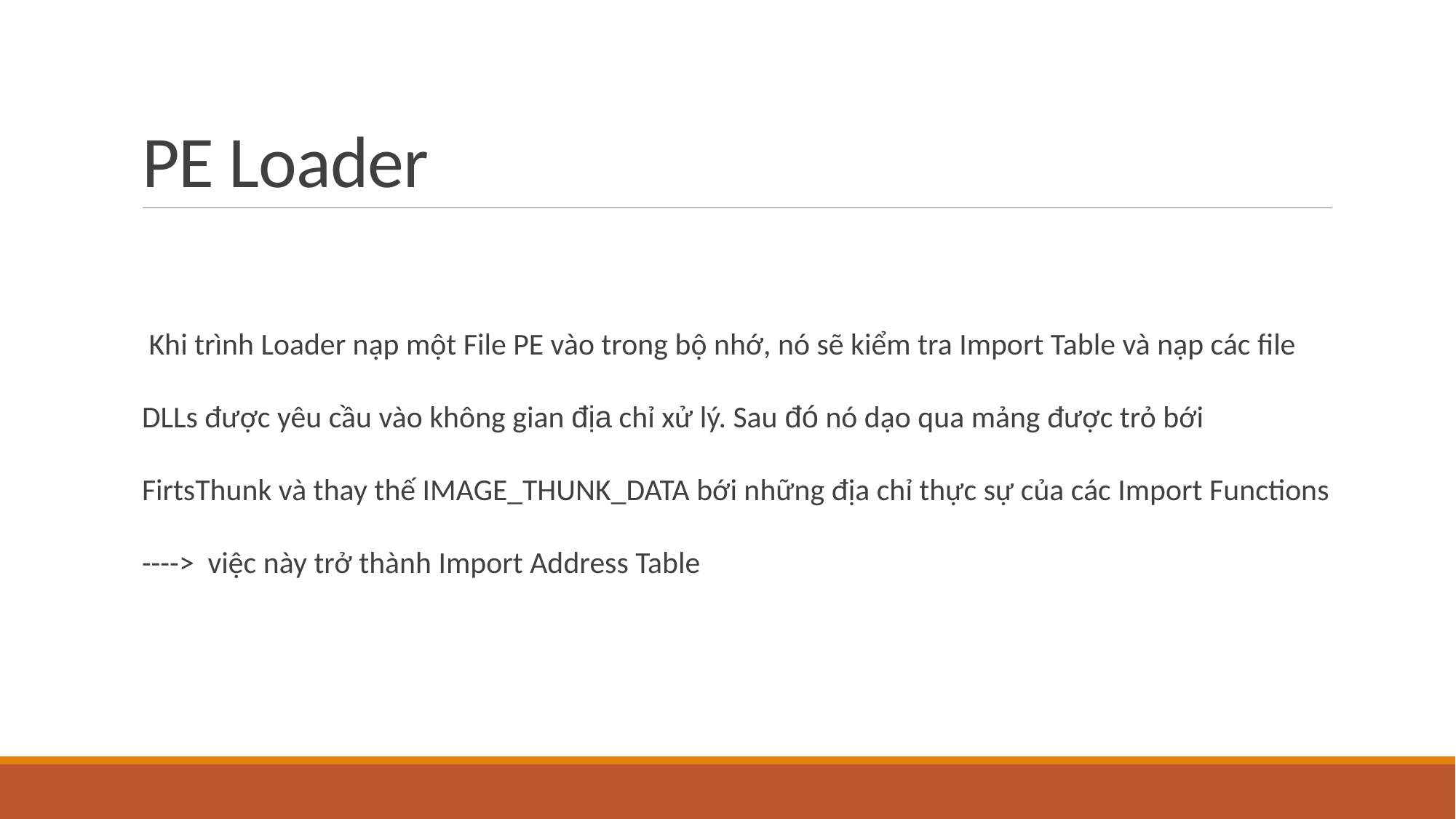

# PE Loader
 Khi trình Loader nạp một File PE vào trong bộ nhớ, nó sẽ kiểm tra Import Table và nạp các file DLLs được yêu cầu vào không gian địa chỉ xử lý. Sau đó nó dạo qua mảng được trỏ bới FirtsThunk và thay thế IMAGE_THUNK_DATA bới những địa chỉ thực sự của các Import Functions ---->  việc này trở thành Import Address Table